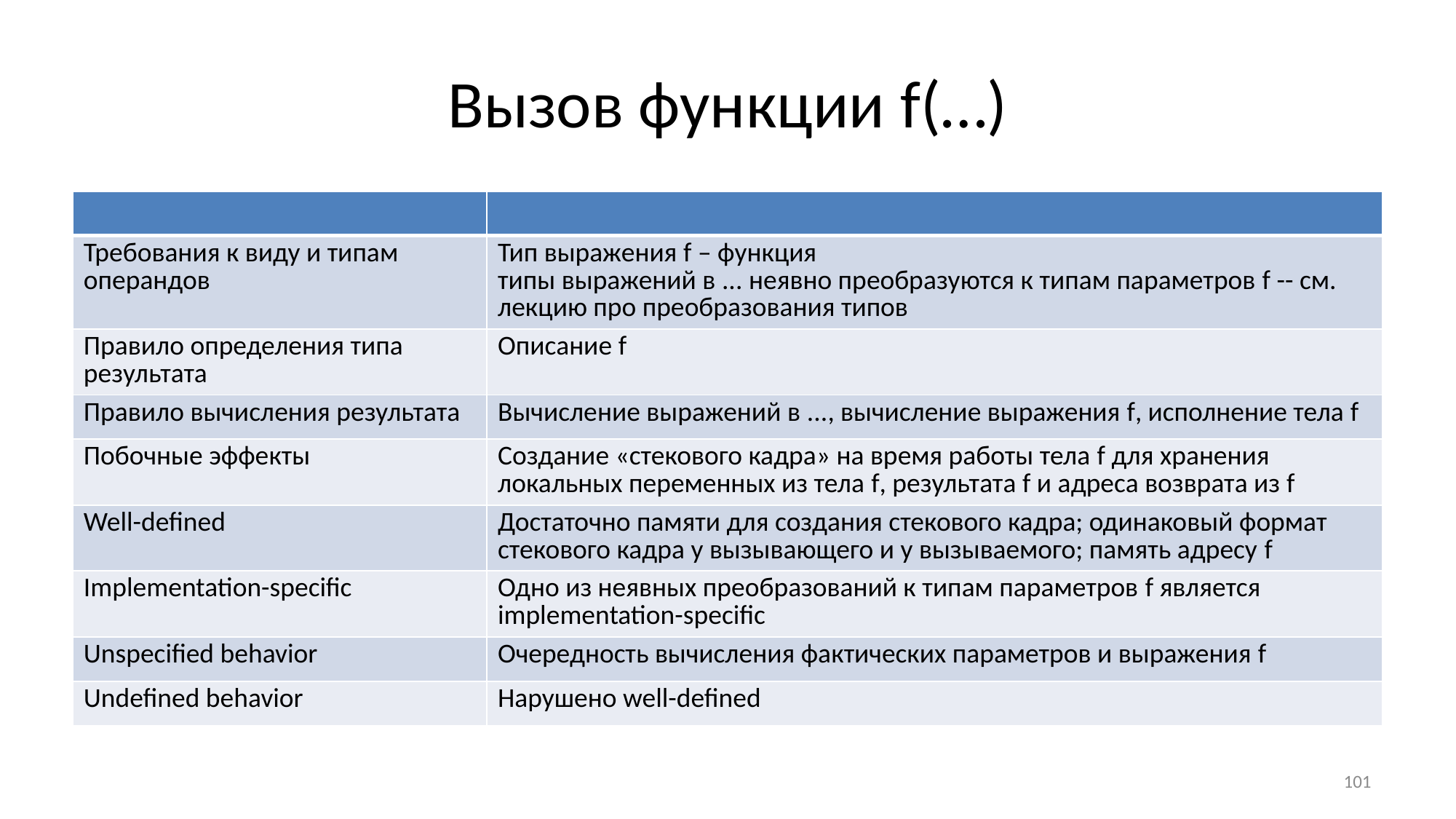

# Вызов функции f(…)

|  |  |
| --- | --- |
| Требования к виду и типам операндов | Тип выражения f – функция типы выражений в ... неявно преобразуются к типам параметров f -- см. лекцию про преобразования типов |
| Правило определения типа результата | Описание f |
| Правило вычисления результата | Вычисление выражений в ..., вычисление выражения f, исполнение тела f |
| Побочные эффекты | Создание «стекового кадра» на время работы тела f для хранения локальных переменных из тела f, результата f и адреса возврата из f |
| Well-defined | Достаточно памяти для создания стекового кадра; одинаковый формат стекового кадра у вызывающего и у вызываемого; память адресу f |
| Implementation-specific | Одно из неявных преобразований к типам параметров f является implementation-specific |
| Unspecified behavior | Очередность вычисления фактических параметров и выражения f |
| Undefined behavior | Нарушено well-defined |
101